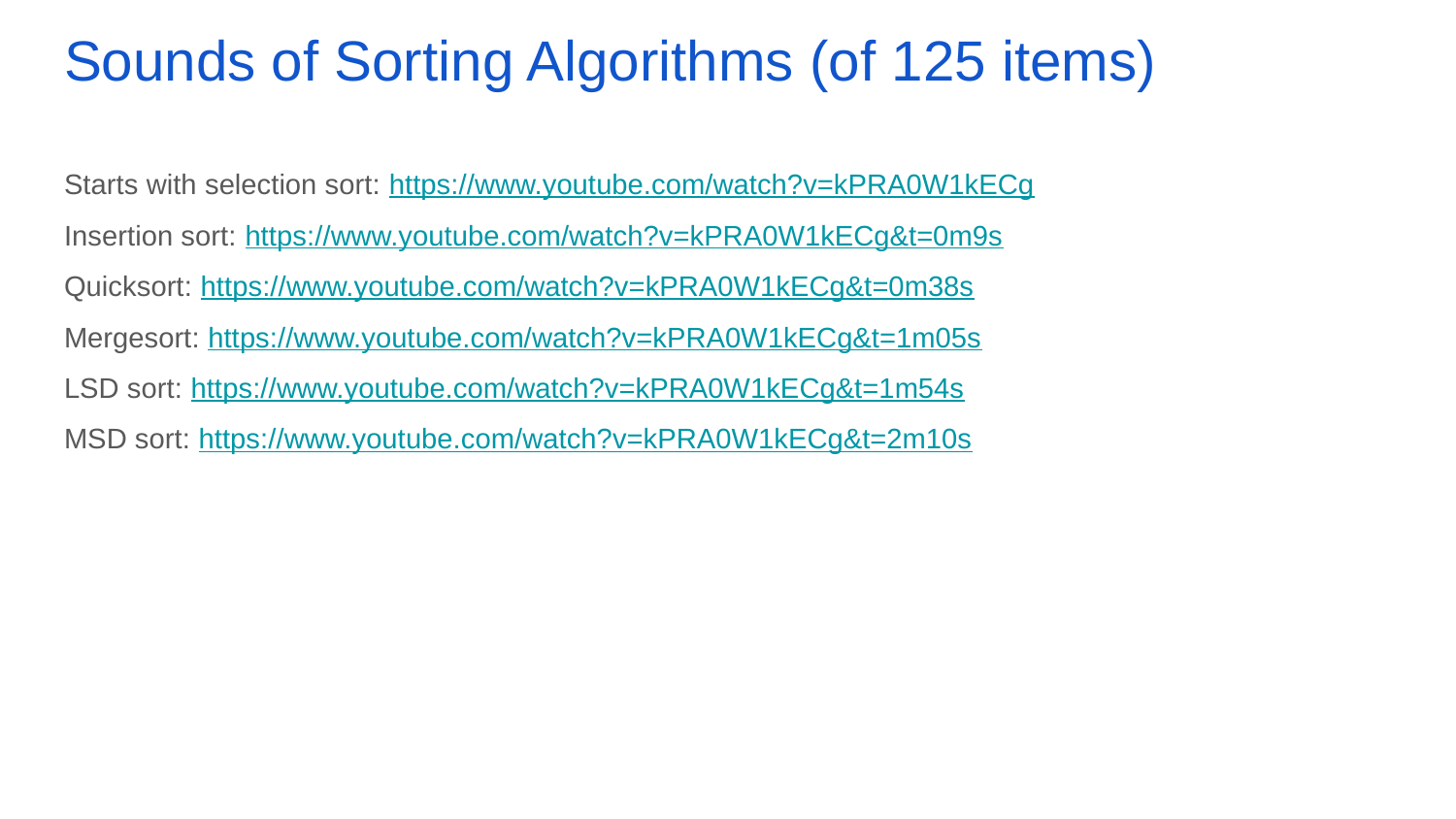

# Sounds of Sorting Algorithms (of 125 items)
Starts with selection sort: https://www.youtube.com/watch?v=kPRA0W1kECg
Insertion sort: https://www.youtube.com/watch?v=kPRA0W1kECg&t=0m9s
Quicksort: https://www.youtube.com/watch?v=kPRA0W1kECg&t=0m38s
Mergesort: https://www.youtube.com/watch?v=kPRA0W1kECg&t=1m05s
LSD sort: https://www.youtube.com/watch?v=kPRA0W1kECg&t=1m54s
MSD sort: https://www.youtube.com/watch?v=kPRA0W1kECg&t=2m10s